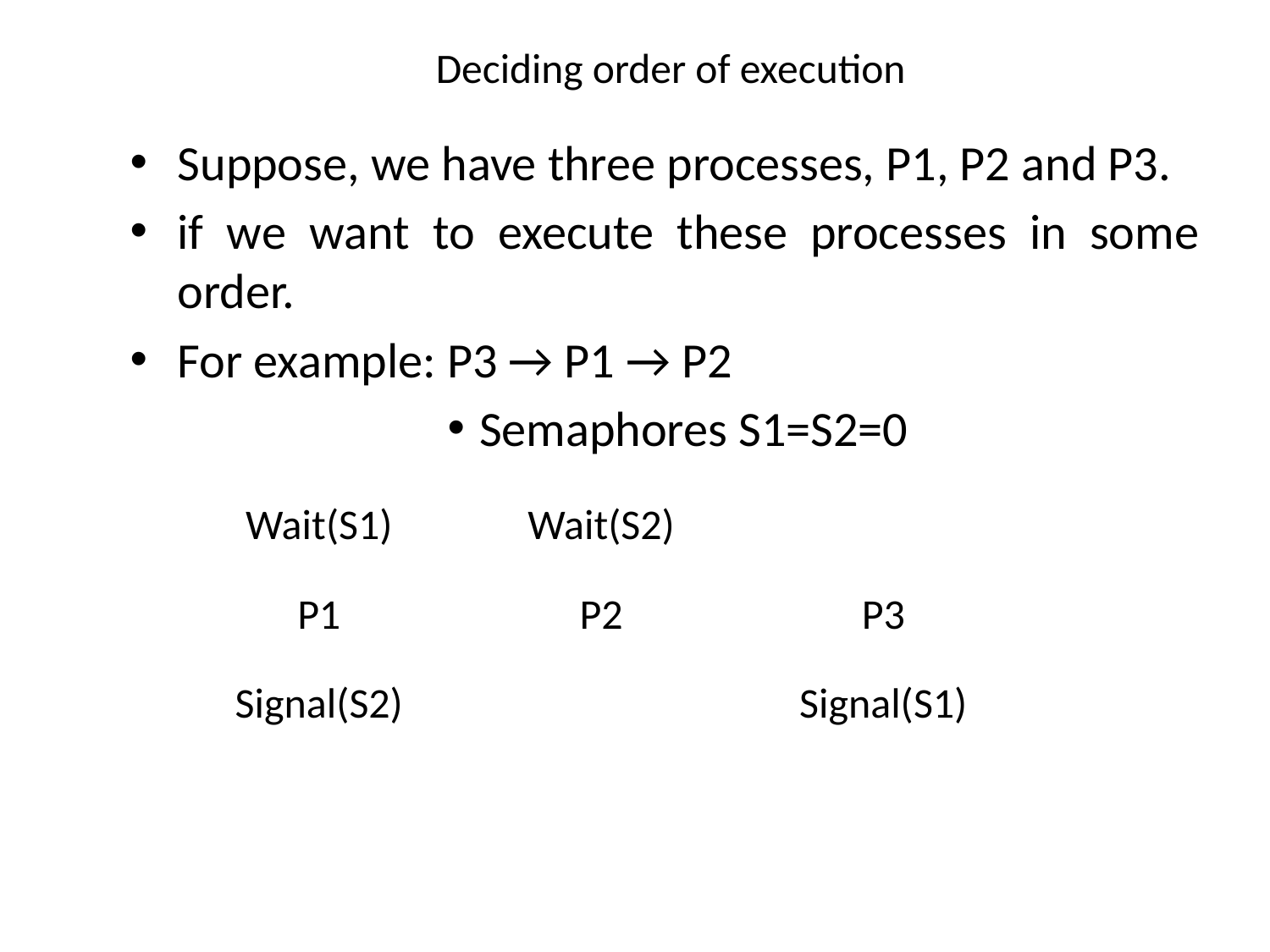

# Deciding order of execution
Suppose, we have three processes, P1, P2 and P3.
if we want to execute these processes in some order.
For example: P3 → P1 → P2
Semaphores S1=S2=0

| Wait(S1) | Wait(S2) |  |
| --- | --- | --- |
| P1 | P2 | P3 |
| Signal(S2) |  | Signal(S1) |